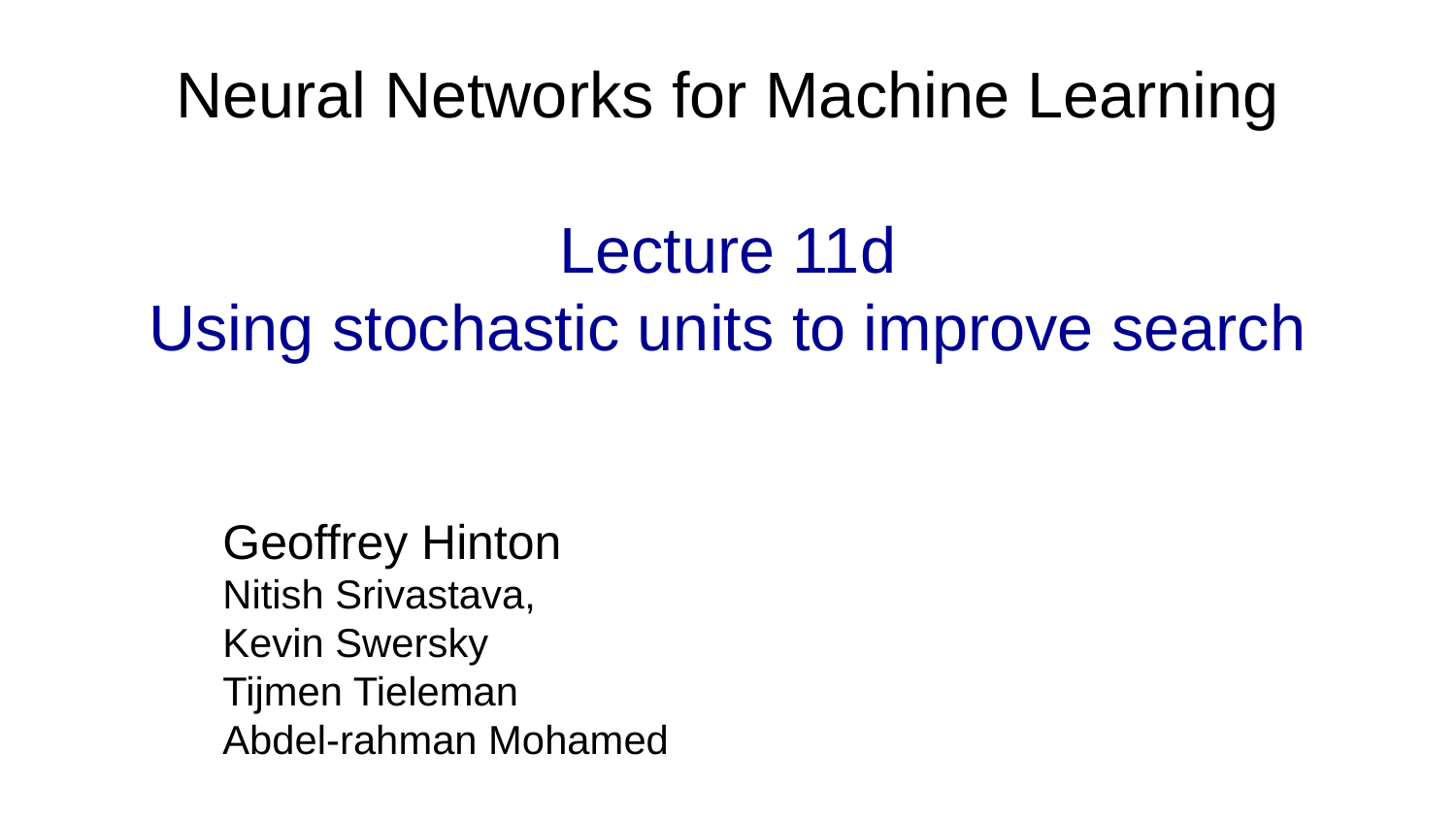

# Neural Networks for Machine Learning Lecture 11d Using stochastic units to improve search